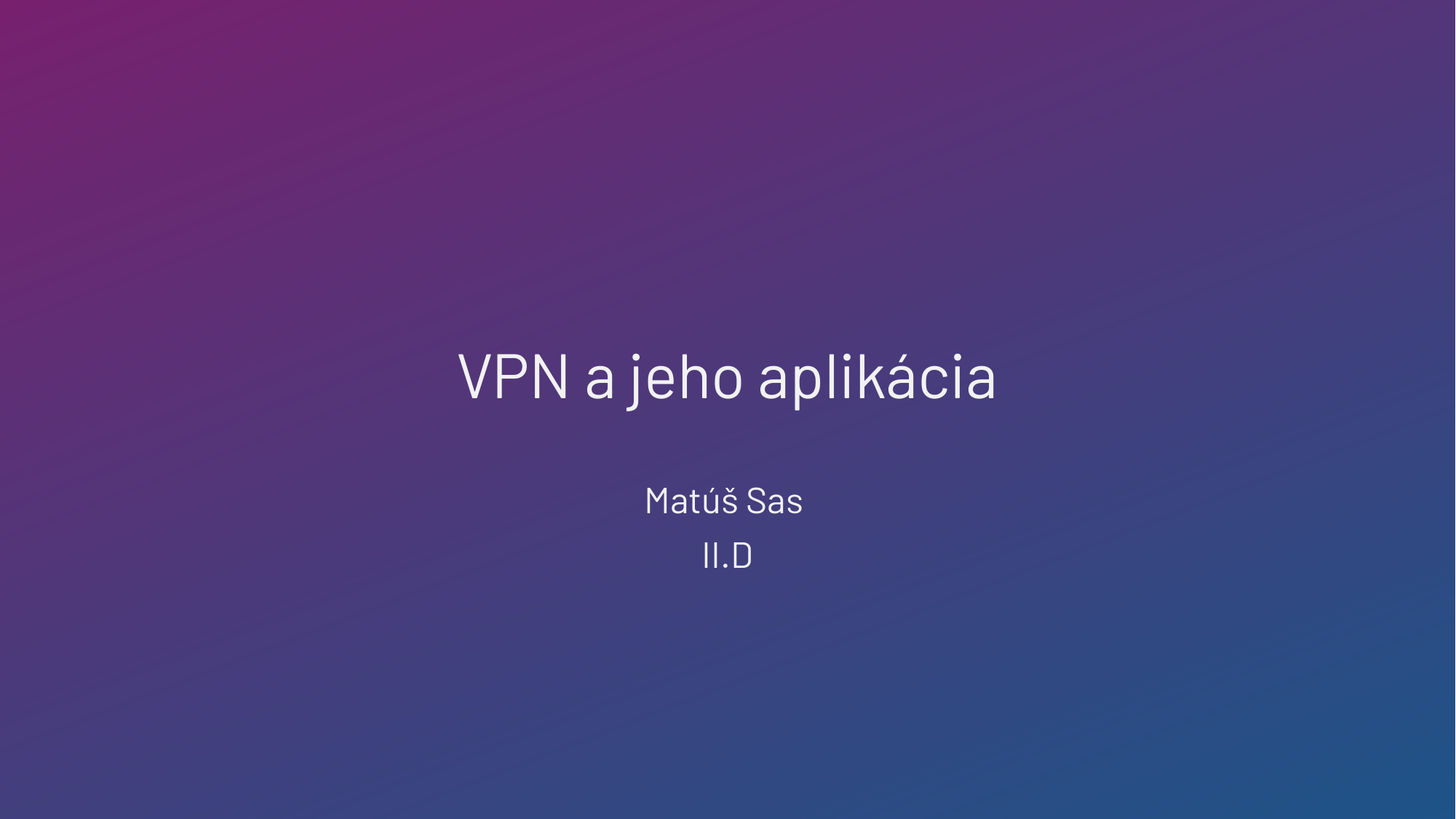

# VPN a jeho aplikácia
Matúš Sas
II.D